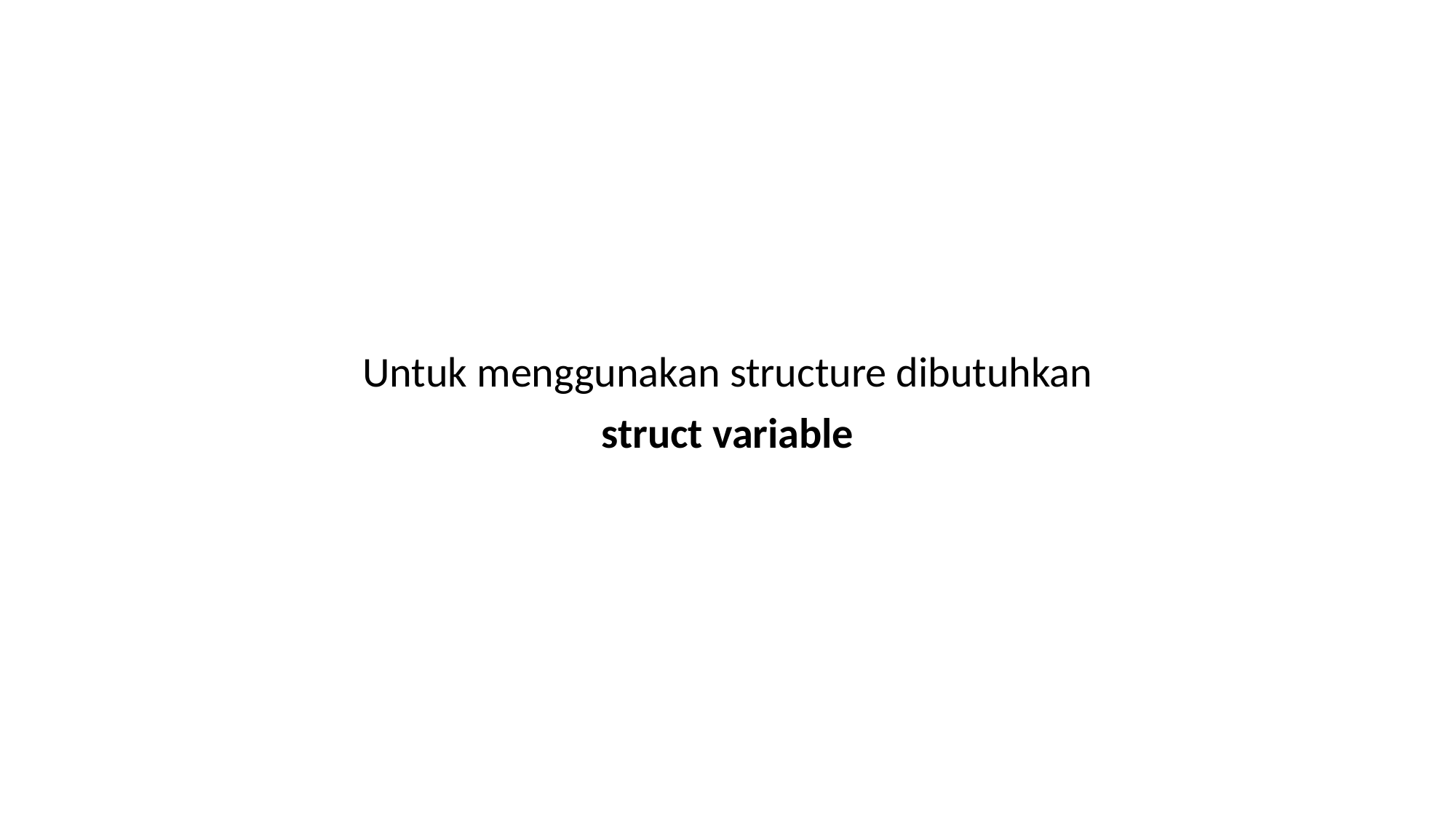

#

Untuk menggunakan structure dibutuhkan
struct variable